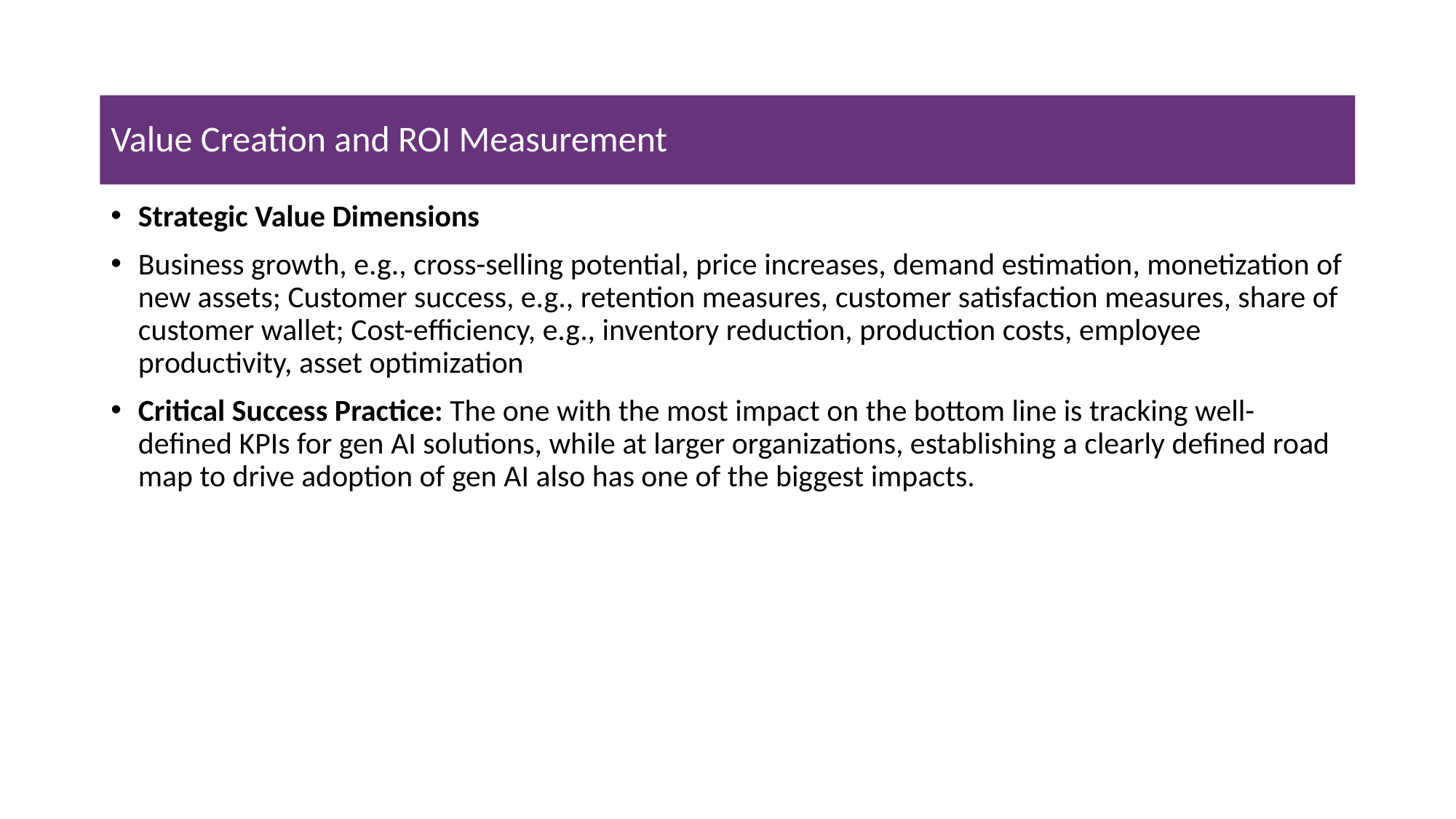

# Value Creation and ROI Measurement
Strategic Value Dimensions
Business growth, e.g., cross-selling potential, price increases, demand estimation, monetization of new assets; Customer success, e.g., retention measures, customer satisfaction measures, share of customer wallet; Cost-efficiency, e.g., inventory reduction, production costs, employee productivity, asset optimization
Critical Success Practice: The one with the most impact on the bottom line is tracking well-defined KPIs for gen AI solutions, while at larger organizations, establishing a clearly defined road map to drive adoption of gen AI also has one of the biggest impacts.